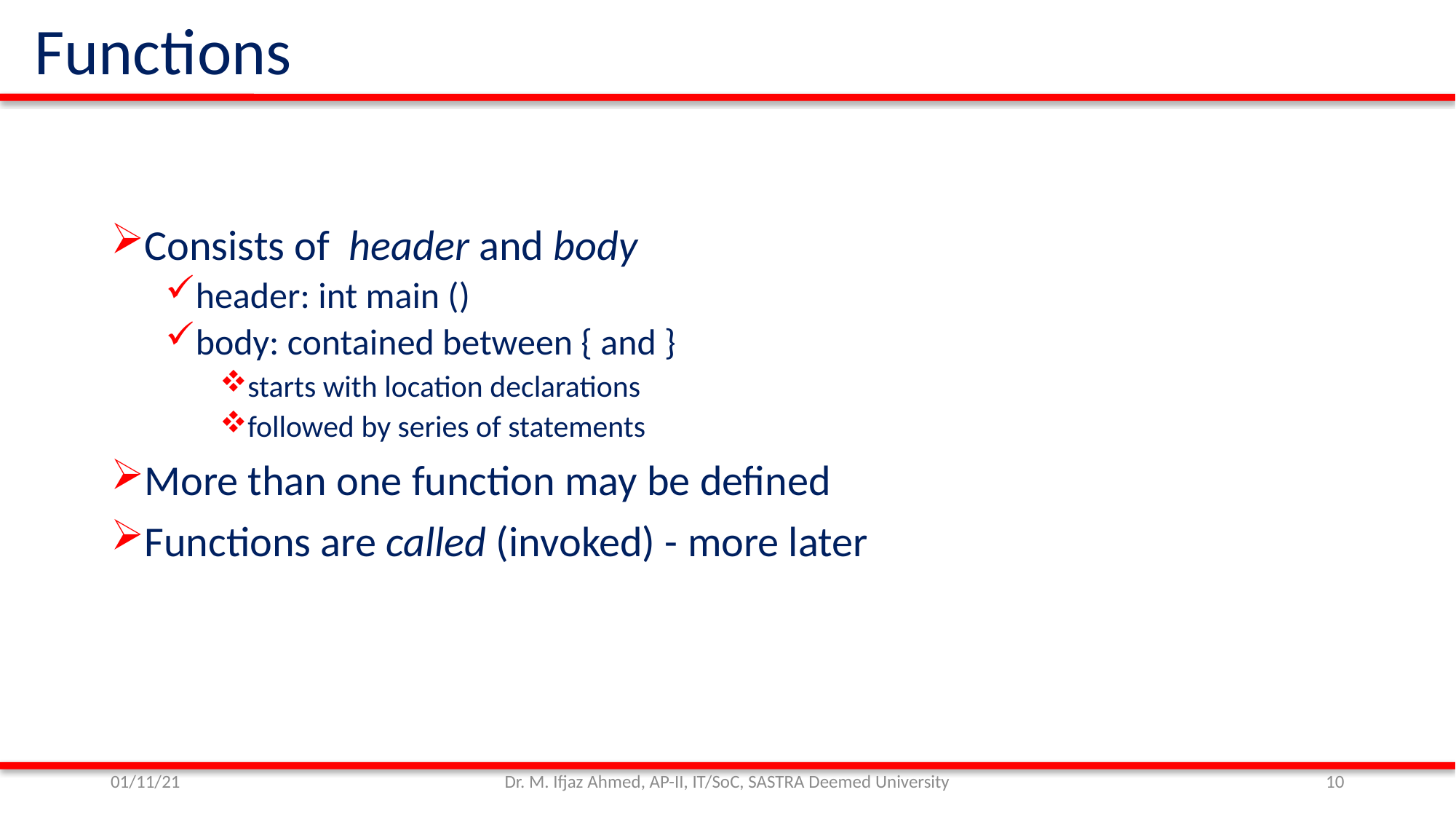

Functions

Consists of  header and body
header: int main ()
body: contained between { and }
starts with location declarations
followed by series of statements
More than one function may be defined
Functions are called (invoked) - more later

01/11/21
Dr. M. Ifjaz Ahmed, AP-II, IT/SoC, SASTRA Deemed University
10